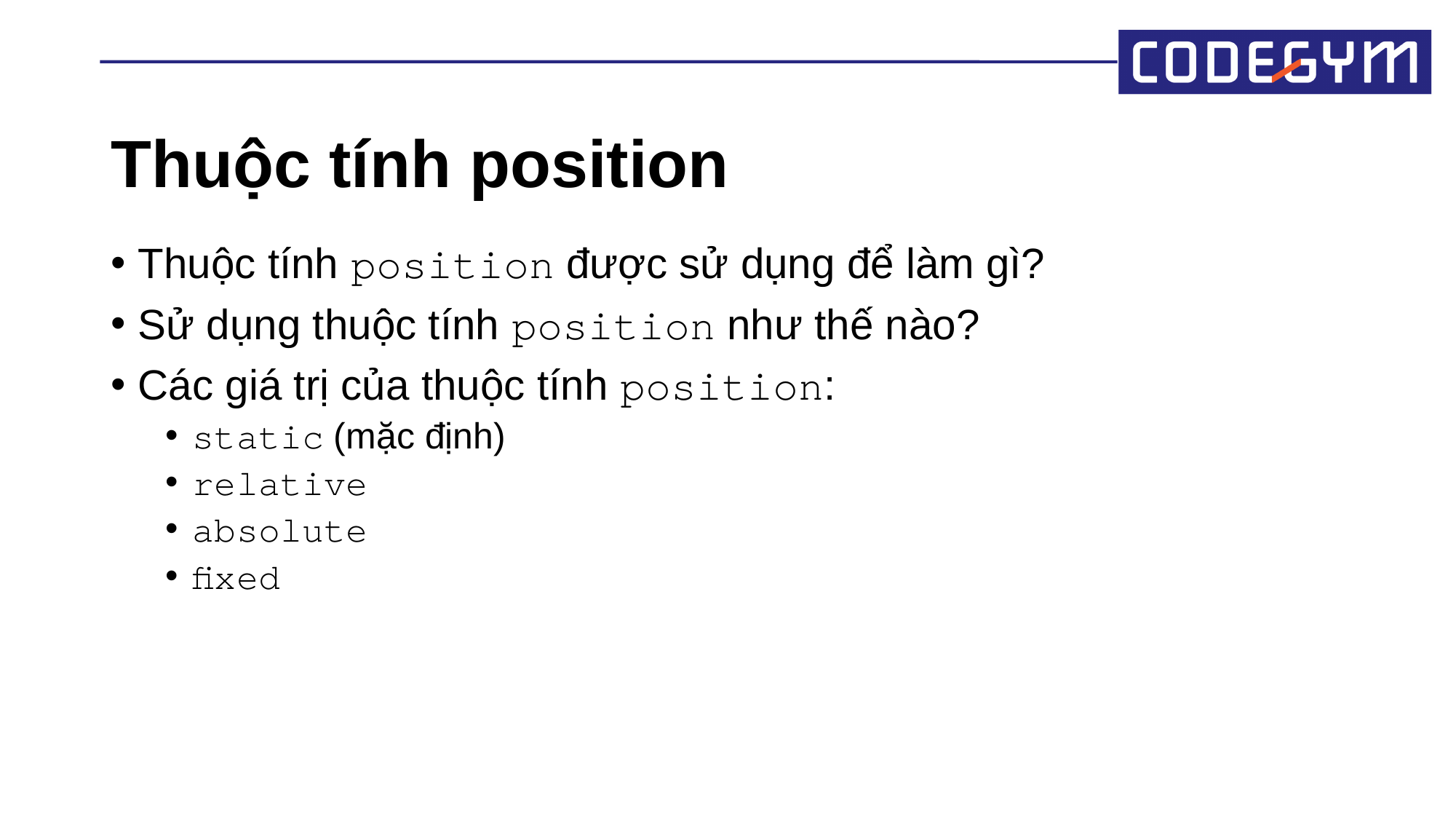

# Thuộc tính position
Thuộc tính position được sử dụng để làm gì?
Sử dụng thuộc tính position như thế nào?
Các giá trị của thuộc tính position:
static (mặc định)
relative
absolute
fixed